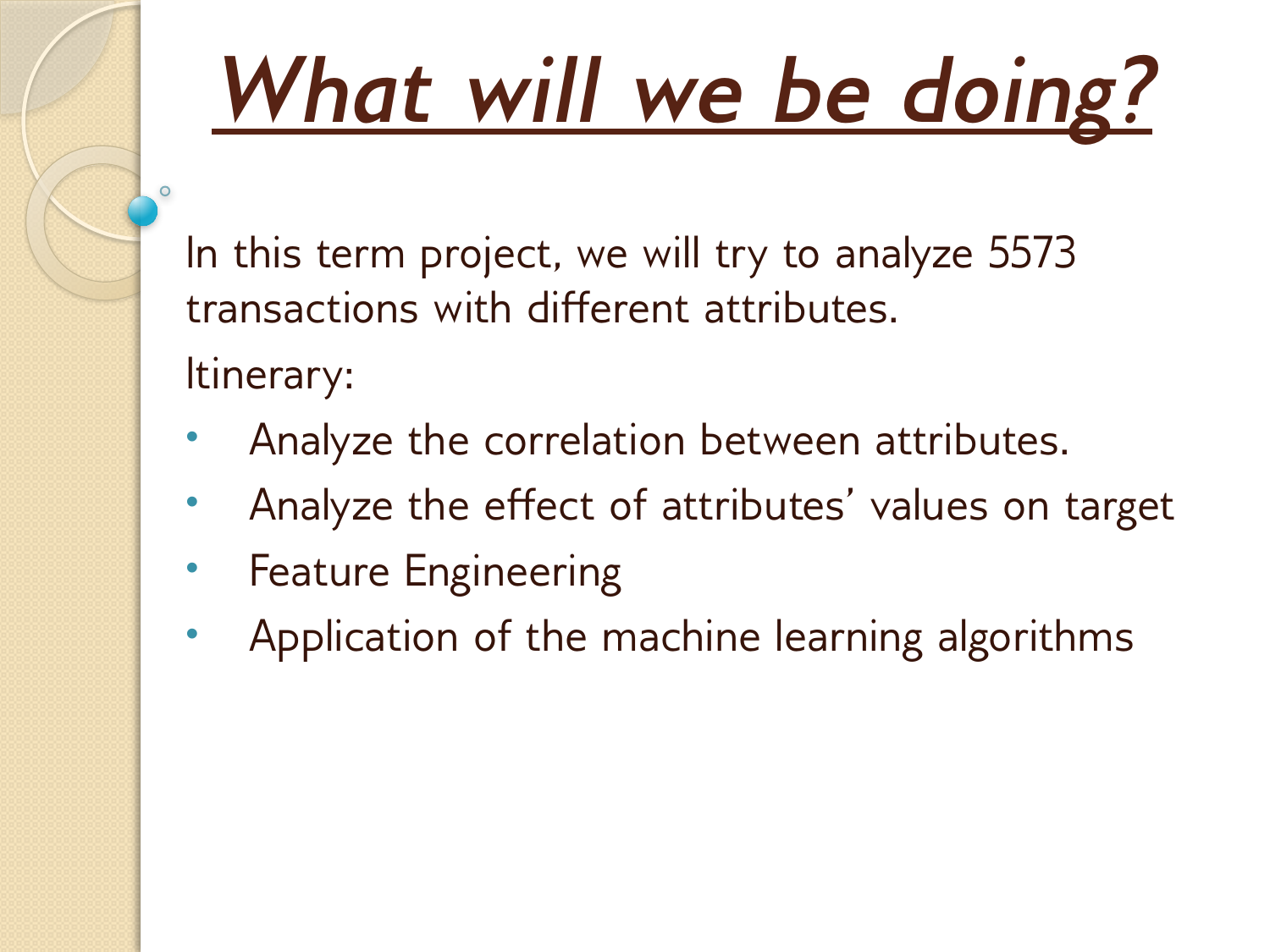

# What will we be doing?
In this term project, we will try to analyze 5573 transactions with different attributes.
Itinerary:
Analyze the correlation between attributes.
Analyze the effect of attributes’ values on target
Feature Engineering
Application of the machine learning algorithms